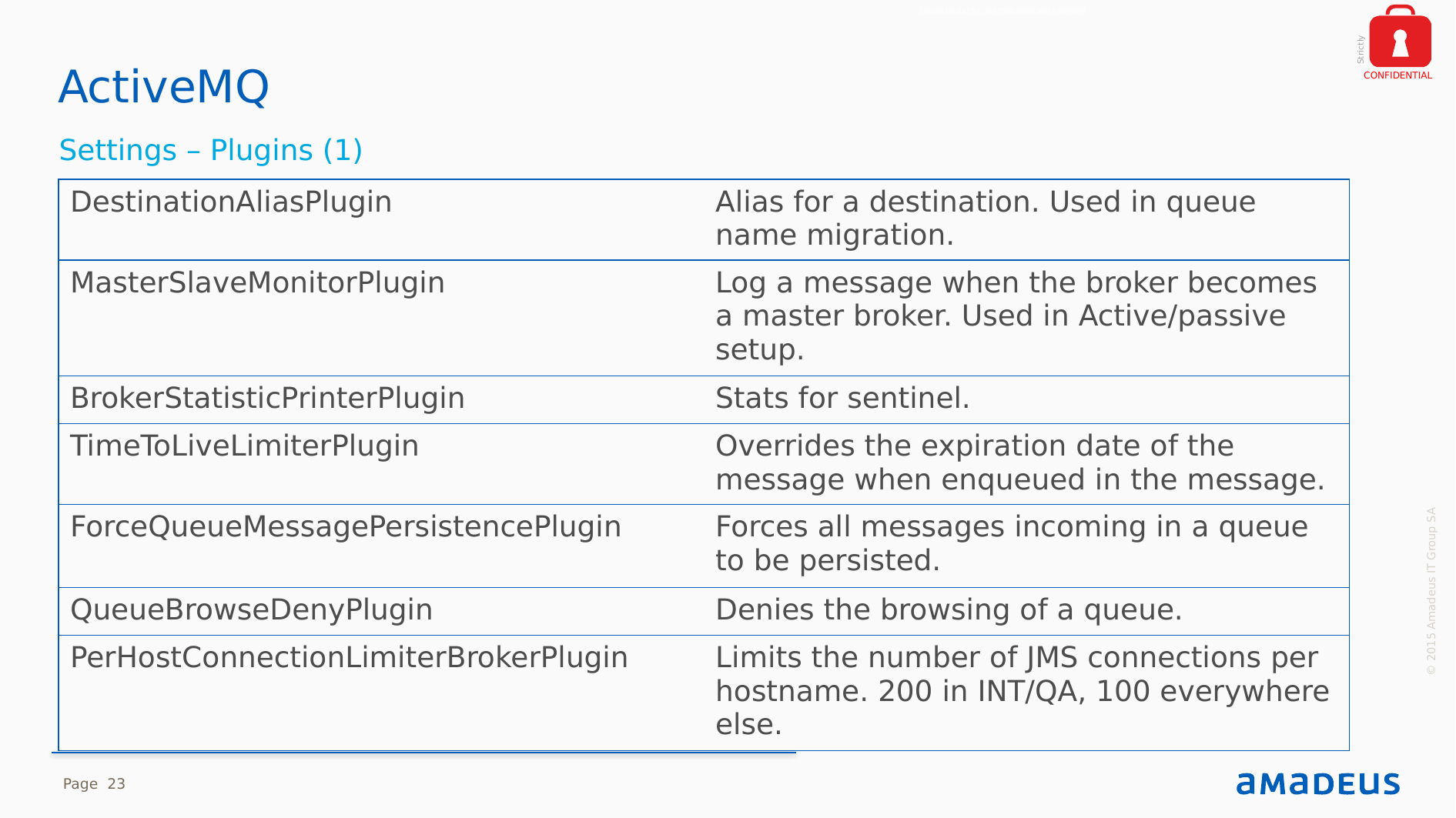

265ced1609a17cf1a5979880a2ad364653895ae8
# ActiveMQ
Settings – Plugins (1)

| DestinationAliasPlugin | Alias for a destination. Used in queue name migration. |
| --- | --- |
| MasterSlaveMonitorPlugin | Log a message when the broker becomes a master broker. Used in Active/passive setup. |
| BrokerStatisticPrinterPlugin | Stats for sentinel. |
| TimeToLiveLimiterPlugin | Overrides the expiration date of the message when enqueued in the message. |
| ForceQueueMessagePersistencePlugin | Forces all messages incoming in a queue to be persisted. |
| QueueBrowseDenyPlugin | Denies the browsing of a queue. |
| PerHostConnectionLimiterBrokerPlugin | Limits the number of JMS connections per hostname. 200 in INT/QA, 100 everywhere else. |
© 2015 Amadeus IT Group SA